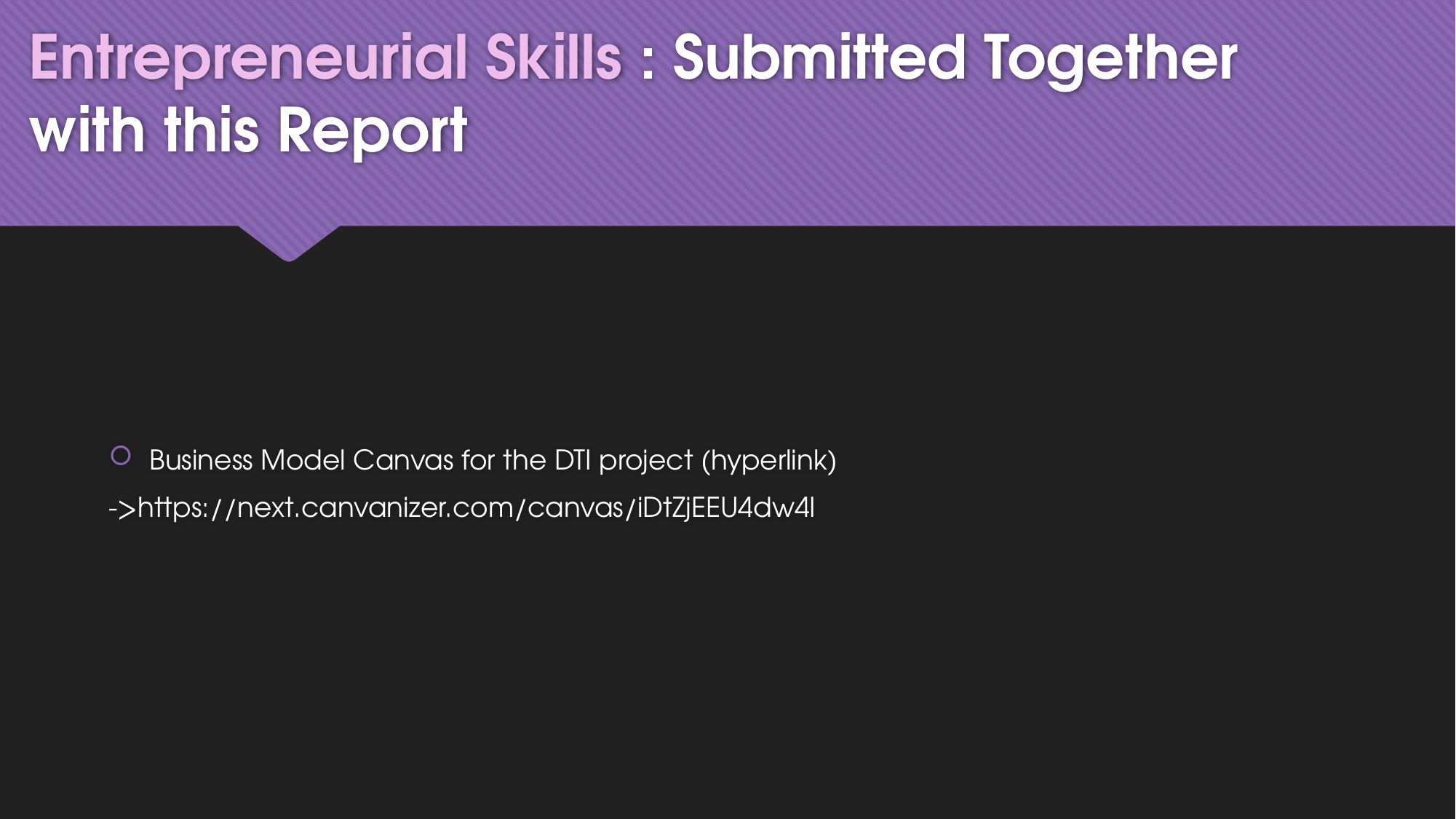

# Entrepreneurial Skills : Submitted Together with this Report
Business Model Canvas for the DTI project (hyperlink)
->https://next.canvanizer.com/canvas/iDtZjEEU4dw4I